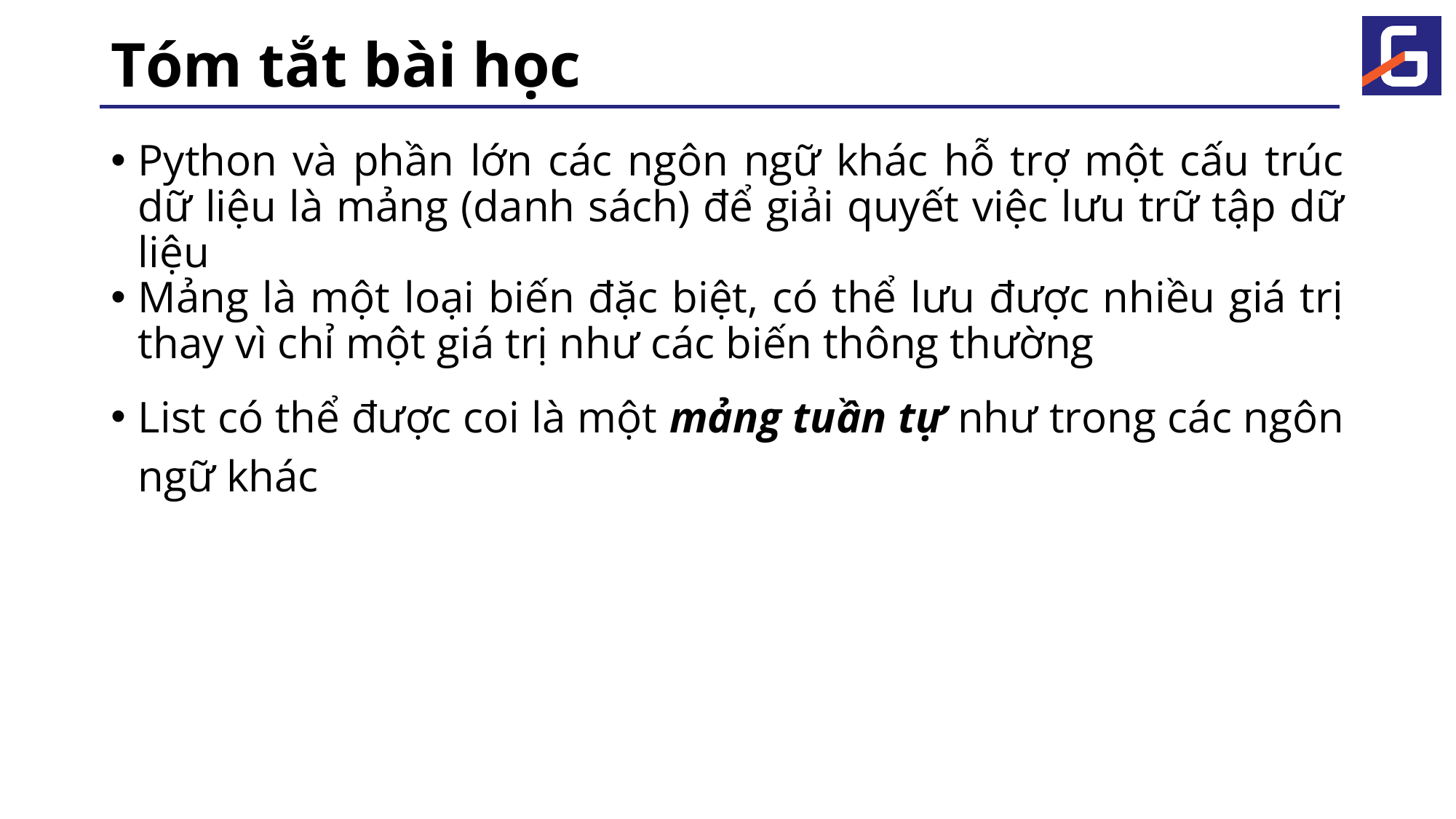

# Tóm tắt bài học
Python và phần lớn các ngôn ngữ khác hỗ trợ một cấu trúc dữ liệu là mảng (danh sách) để giải quyết việc lưu trữ tập dữ liệu
Mảng là một loại biến đặc biệt, có thể lưu được nhiều giá trị thay vì chỉ một giá trị như các biến thông thường
List có thể được coi là một mảng tuần tự như trong các ngôn ngữ khác